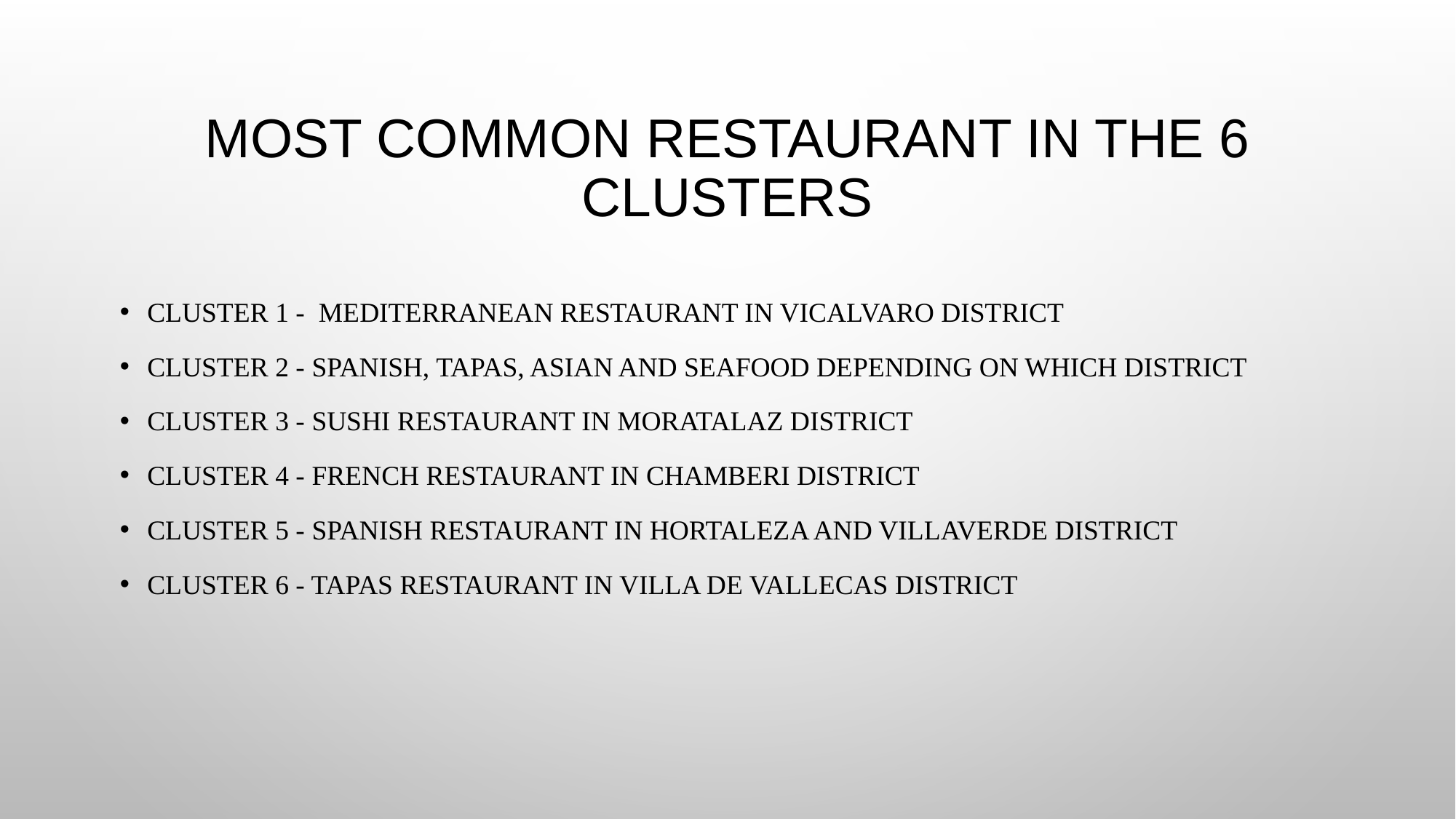

# Most common restaurant in the 6 clusters
Cluster 1 -  Mediterranean restaurant in Vicalvaro district
Cluster 2 - Spanish, Tapas, Asian and Seafood depending on which district
Cluster 3 - Sushi restaurant in Moratalaz district
Cluster 4 - French restaurant in Chamberi district
Cluster 5 - Spanish restaurant in Hortaleza and Villaverde district
Cluster 6 - Tapas restaurant in Villa de Vallecas district